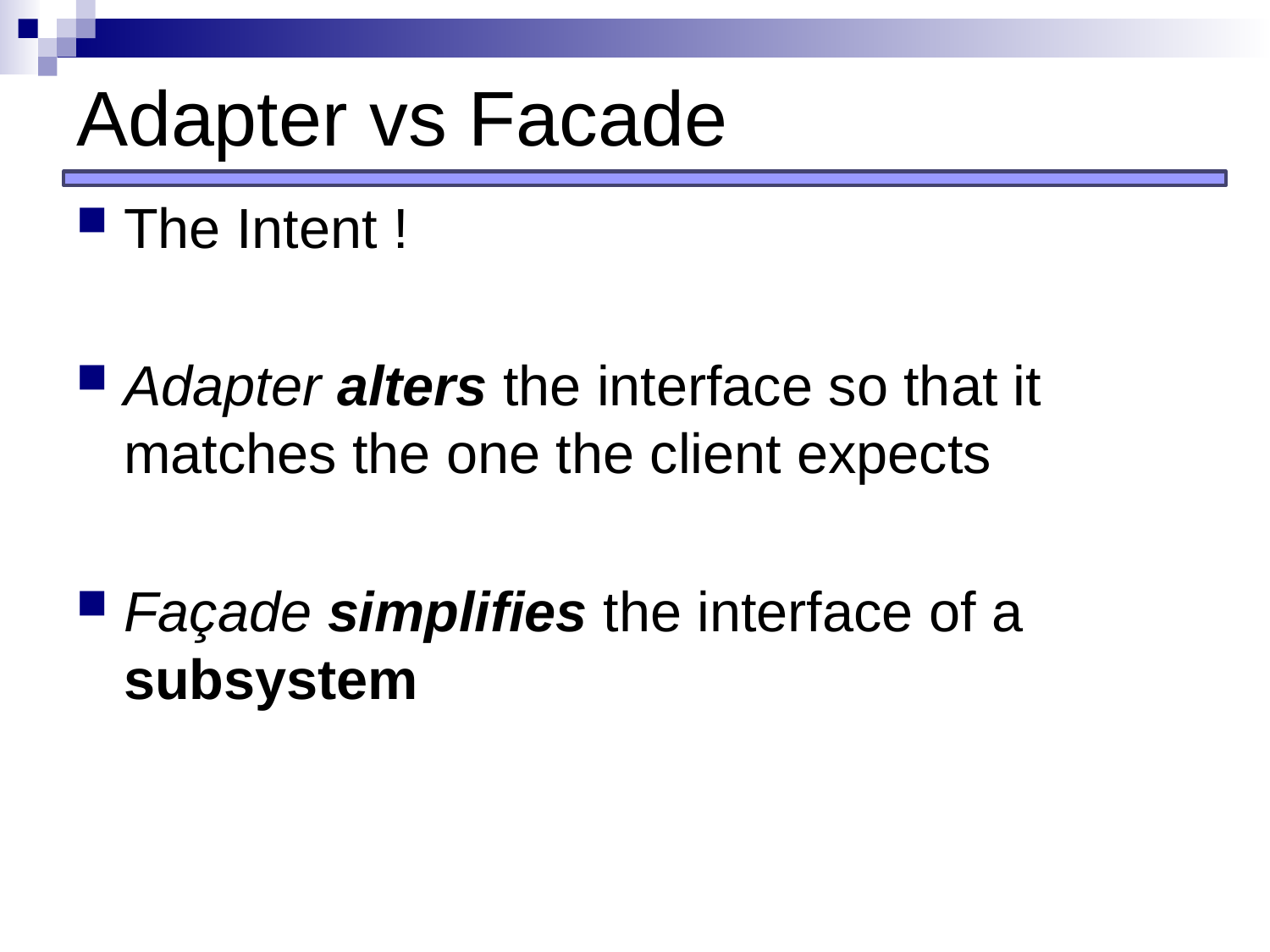

# Adapter vs Facade
The Intent !

Adapter alters the interface so that it matches the one the client expects

Façade simplifies the interface of a subsystem